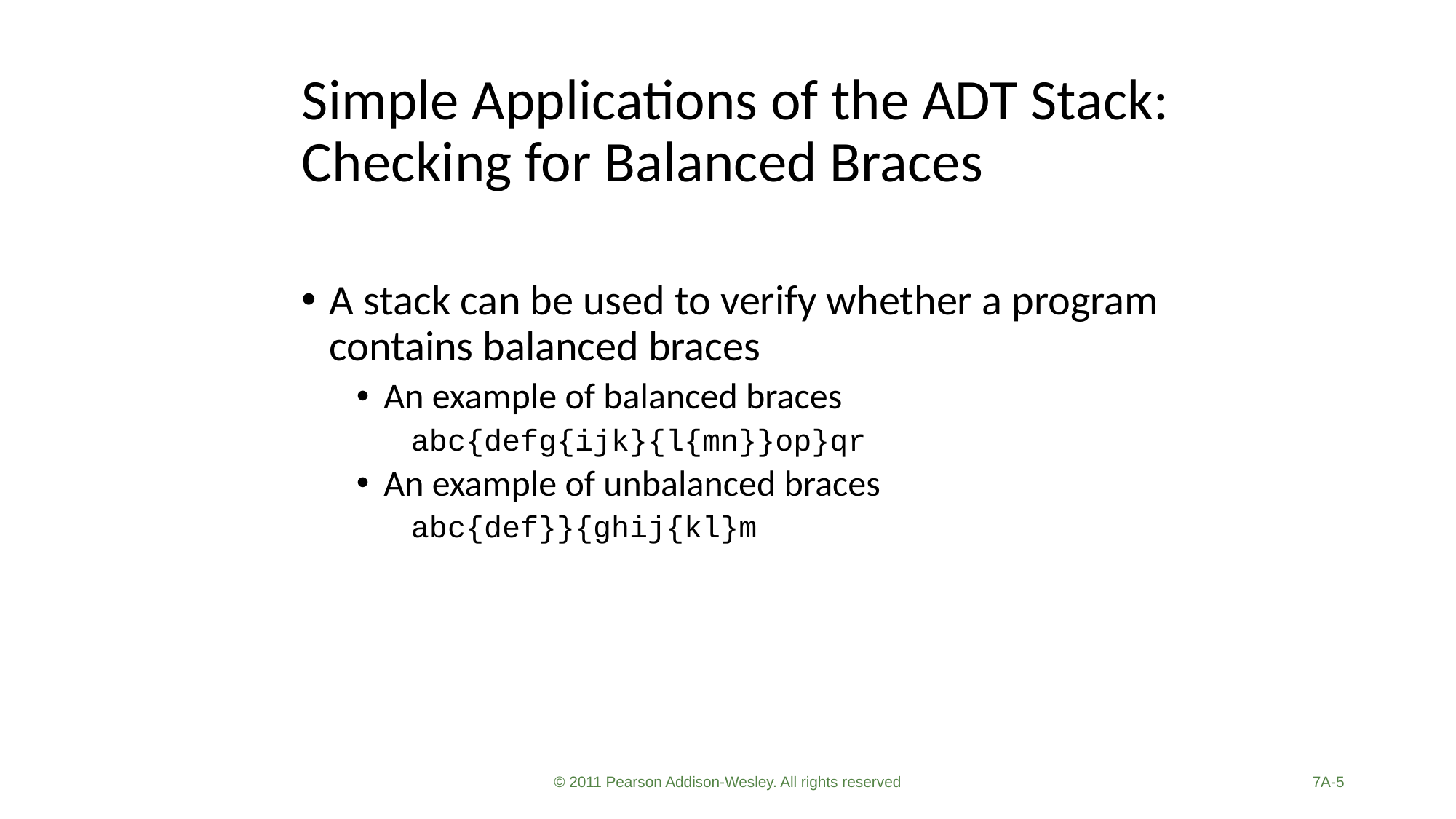

# Simple Applications of the ADT Stack: Checking for Balanced Braces
A stack can be used to verify whether a program contains balanced braces
An example of balanced braces
abc{defg{ijk}{l{mn}}op}qr
An example of unbalanced braces
abc{def}}{ghij{kl}m
© 2011 Pearson Addison-Wesley. All rights reserved
7A-5